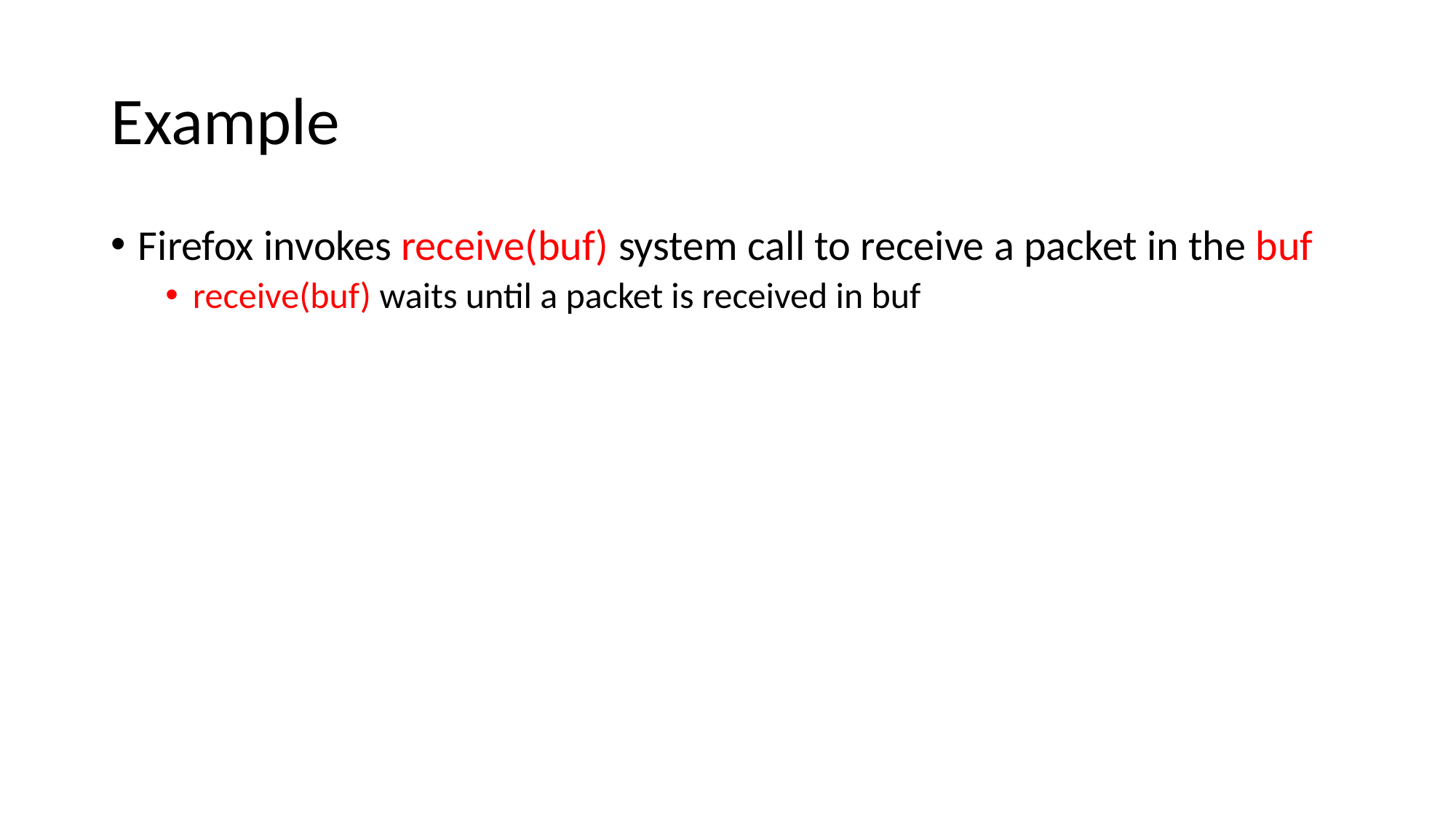

# Example
Firefox invokes receive(buf) system call to receive a packet in the buf
receive(buf) waits until a packet is received in buf